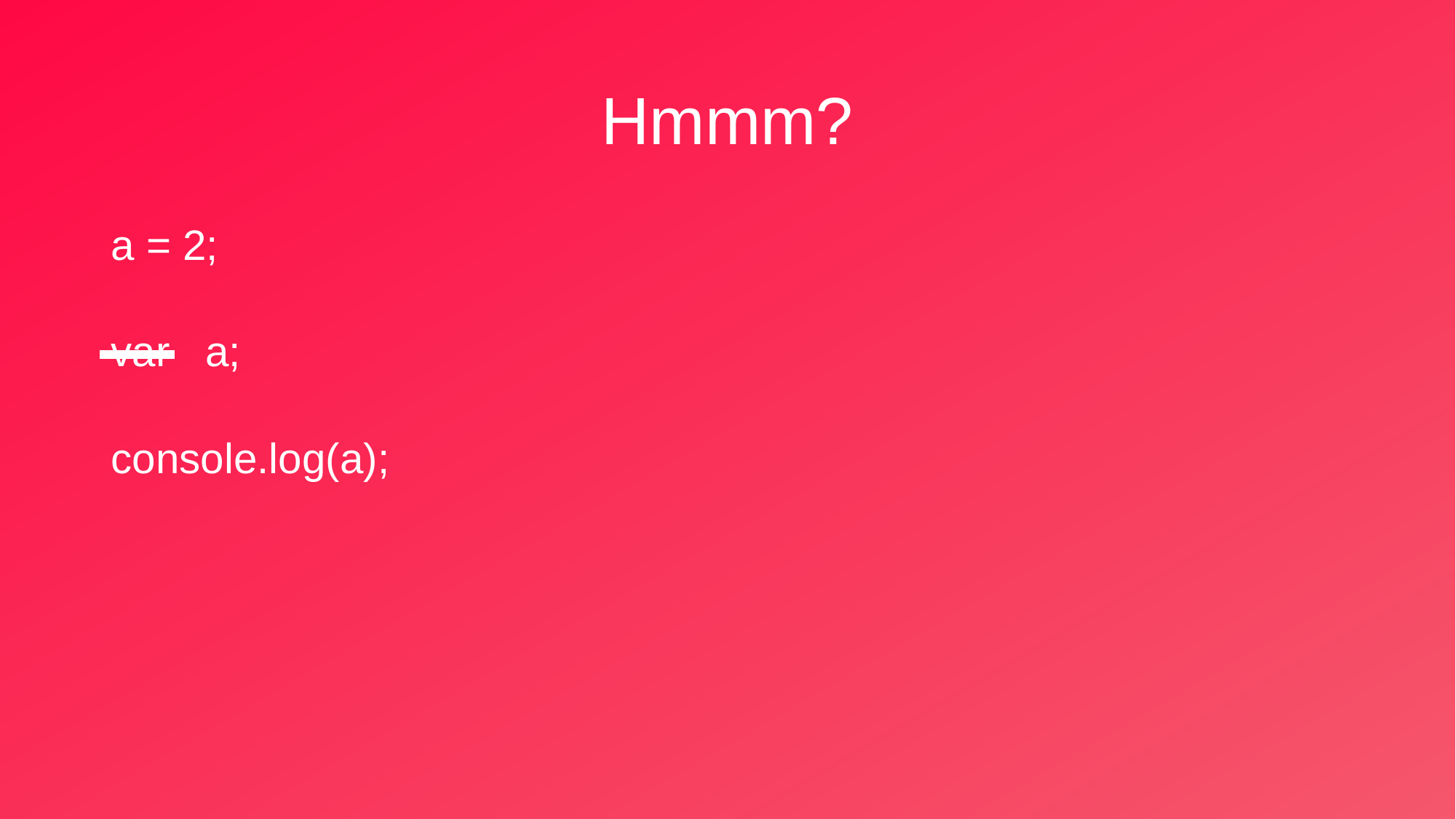

# Hmmm?
a = 2;
var   a;
console.log(a);